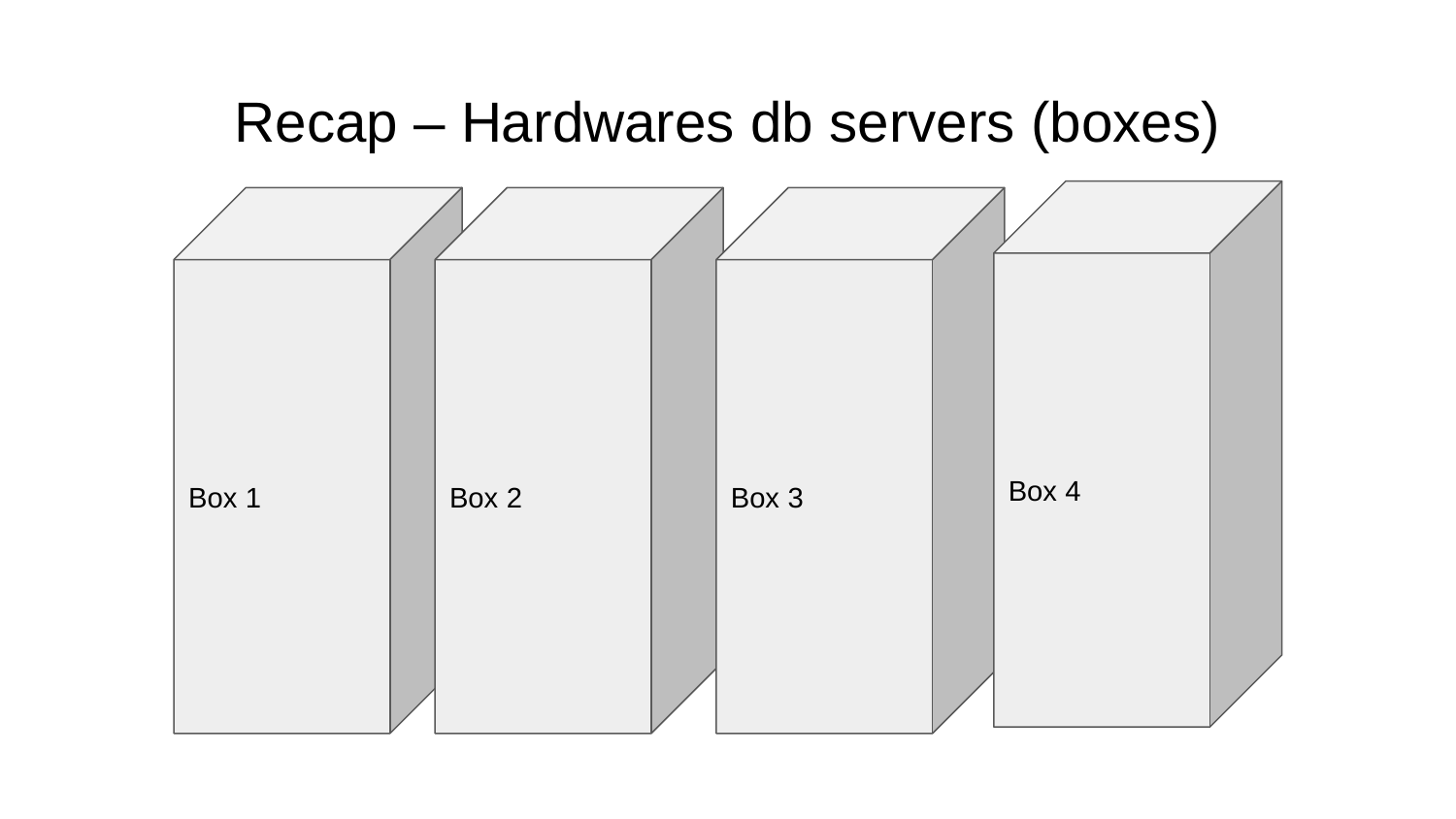

# Recap – Hardwares db servers (boxes)
Box 4
Box 1
Box 2
Box 3